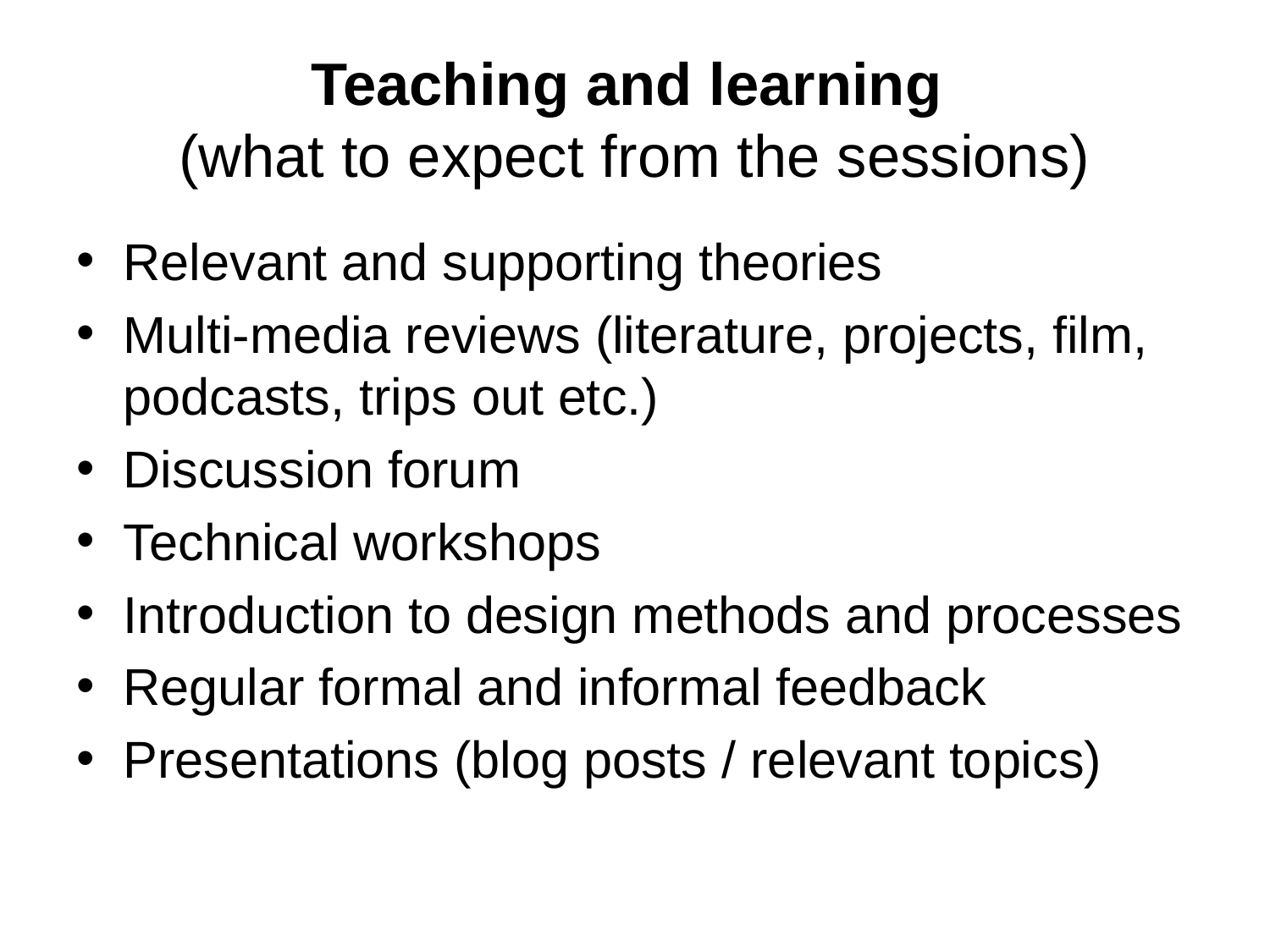

# Teaching and learning (what to expect from the sessions)
Relevant and supporting theories
Multi-media reviews (literature, projects, film, podcasts, trips out etc.)
Discussion forum
Technical workshops
Introduction to design methods and processes
Regular formal and informal feedback
Presentations (blog posts / relevant topics)